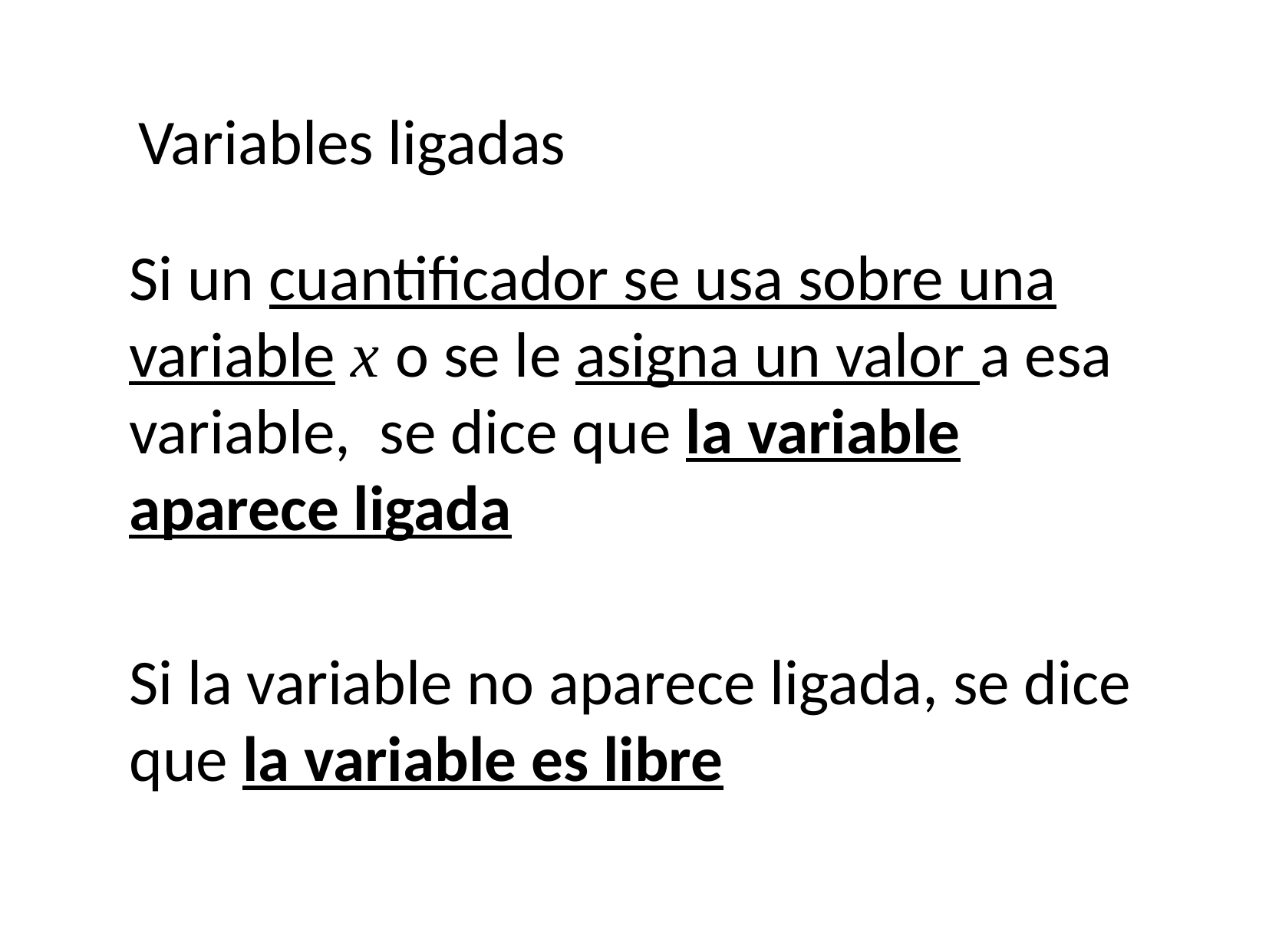

Variables ligadas
Si un cuantificador se usa sobre una variable x o se le asigna un valor a esa variable,  se dice que la variable aparece ligada
Si la variable no aparece ligada, se dice que la variable es libre